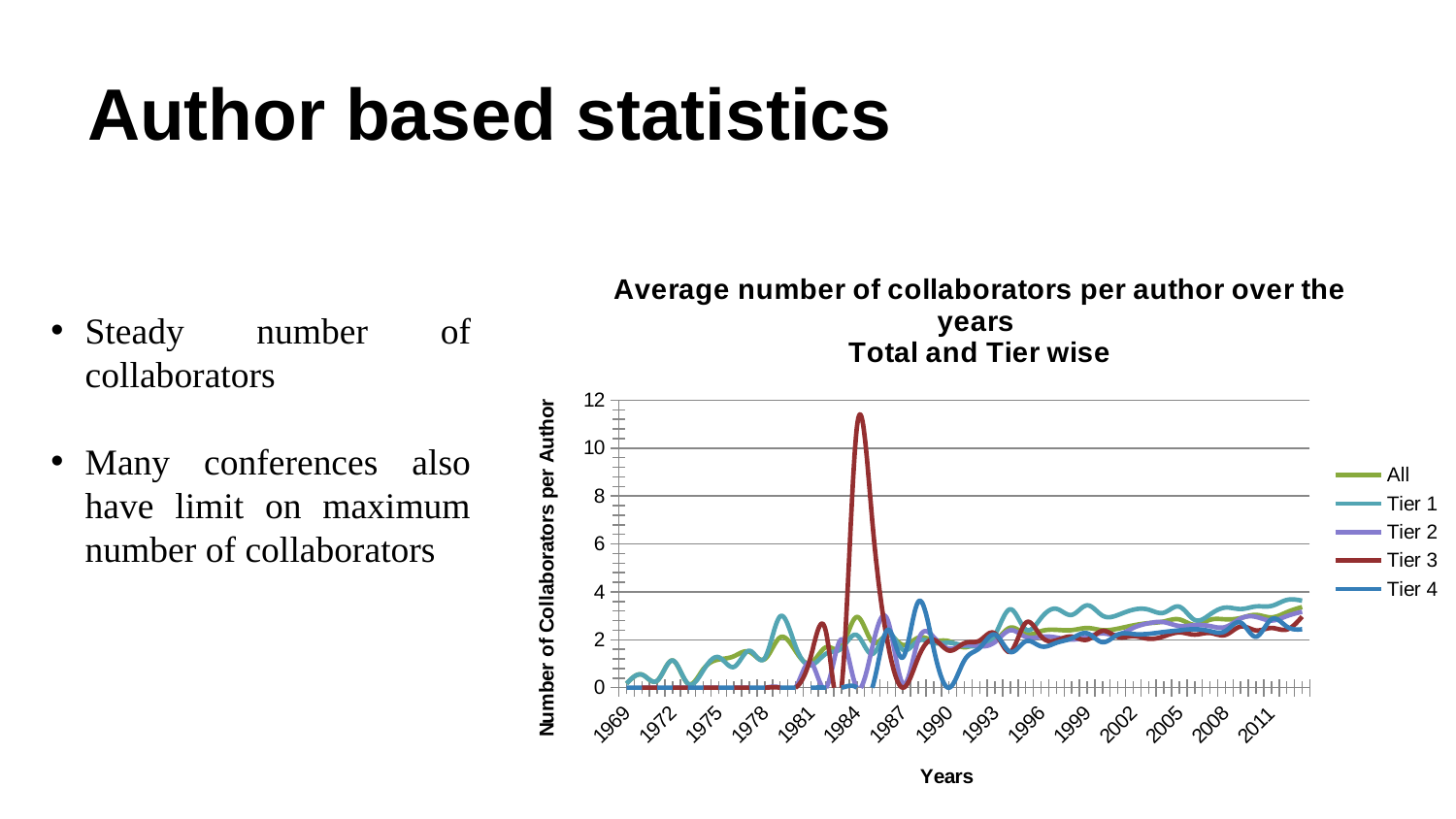

# Author based statistics

### Chart: Average number of collaborators per author over the years Total and Tier wise

| Category | All | Tier 1 | Tier 2 | Tier 3 | Tier 4 |
|---|---|---|---|---|---|
| 1969 | 0.17391305 | 0.17391305 | None | None | None |
| 1970 | 0.54545456 | 0.54545456 | None | None | None |
| 1971 | 0.29411766 | 0.29411766 | None | None | None |
| 1972 | 1.1363636 | 1.1363636 | None | None | None |
| 1973 | 0.16666667 | 0.16666667 | None | None | None |
| 1974 | 0.7777778 | 0.725 | None | None | None |
| 1975 | 1.1743119 | 1.2717949 | None | None | None |
| 1976 | 1.3153154 | 0.8695652 | None | None | None |
| 1977 | 1.4954128 | 1.5416666 | None | None | None |
| 1978 | 1.1908396 | 1.2340425 | None | None | None |
| 1979 | 2.09894 | 2.9736843 | None | None | None |
| 1980 | 1.5335121 | 1.7368422 | None | None | None |
| 1981 | 1.029885 | 0.9392265 | 1.0545454 | 1.3 | None |
| 1982 | 1.6923077 | 1.4191177 | 0.0 | 2.2941177 | None |
| 1983 | 1.7082707 | 1.6385542 | 2.0185184 | 0.0 | None |
| 1984 | 2.9522185 | 2.192825 | 0.0 | 10.862745 | None |
| 1985 | 1.9163636 | 1.4061135 | 1.6792452 | 6.97561 | None |
| 1986 | 2.1970022 | 2.288577 | 2.8307693 | 1.9 | 2.4186046 |
| 1987 | 1.7837838 | 1.5838383 | 0.16666667 | 0.0 | 1.2653061 |
| 1988 | 2.0865307 | 1.9582542 | 1.984252 | 1.2631578 | 3.5882354 |
| 1989 | 1.9779661 | 1.8630137 | 2.1144578 | 2.0 | 1.633987 |
| 1990 | 1.9395726 | 1.8761061 | 1.6296296 | 1.548387 | 0.0 |
| 1991 | 1.6845508 | 1.7542663 | 1.7885835 | 1.8580645 | 1.1392405 |
| 1992 | 1.8872093 | 1.7545606 | 1.7297298 | 1.9674797 | 1.6597939 |
| 1993 | 1.9656085 | 2.2081218 | 1.9057325 | 2.2571428 | 2.2142856 |
| 1994 | 2.5084746 | 3.2745593 | 2.3955696 | 1.5021096 | 1.4942529 |
| 1995 | 2.2369838 | 2.43289 | 2.1179624 | 2.7076924 | 1.9354838 |
| 1996 | 2.3622112 | 2.9071925 | 2.1308725 | 2.1458333 | 1.7245508 |
| 1997 | 2.4158108 | 3.2920353 | 2.094055 | 1.9771428 | 1.8742857 |
| 1998 | 2.4032354 | 3.0385396 | 2.007533 | 2.1318052 | 2.0635839 |
| 1999 | 2.490522 | 3.4365385 | 2.1250868 | 2.0038023 | 2.2696629 |
| 2000 | 2.4018767 | 3.006993 | 2.2644951 | 2.3721633 | 1.8986273 |
| 2001 | 2.463244 | 3.0331564 | 2.2133965 | 2.1176472 | 2.2150102 |
| 2002 | 2.599966 | 3.2540662 | 2.4949334 | 2.1516588 | 2.2394068 |
| 2003 | 2.694343 | 3.2573714 | 2.688813 | 2.0410256 | 2.2455356 |
| 2004 | 2.763577 | 3.1304748 | 2.7335877 | 2.1451614 | 2.3248408 |
| 2005 | 2.8496175 | 3.3807678 | 2.5760179 | 2.3060606 | 2.3941069 |
| 2006 | 2.6204448 | 2.830571 | 2.6123853 | 2.216359 | 2.4412665 |
| 2007 | 2.8344011 | 3.0557315 | 2.571983 | 2.285235 | 2.361409 |
| 2008 | 2.853817 | 3.3432643 | 2.5315695 | 2.2017095 | 2.3622048 |
| 2009 | 2.909566 | 3.282437 | 2.888938 | 2.5540335 | 2.717537 |
| 2010 | 3.0385647 | 3.3916528 | 2.9545994 | 2.3913043 | 2.1294363 |
| 2011 | 2.9349322 | 3.4116387 | 2.8023767 | 2.4927008 | 2.8550932 |
| 2012 | 3.1488369 | 3.6609538 | 2.9869335 | 2.4263432 | 2.5514123 |
| 2013 | 3.3665748 | 3.6303413 | 3.169643 | 2.9642105 | 2.4375 |
Steady number of collaborators

Many conferences also have limit on maximum number of collaborators